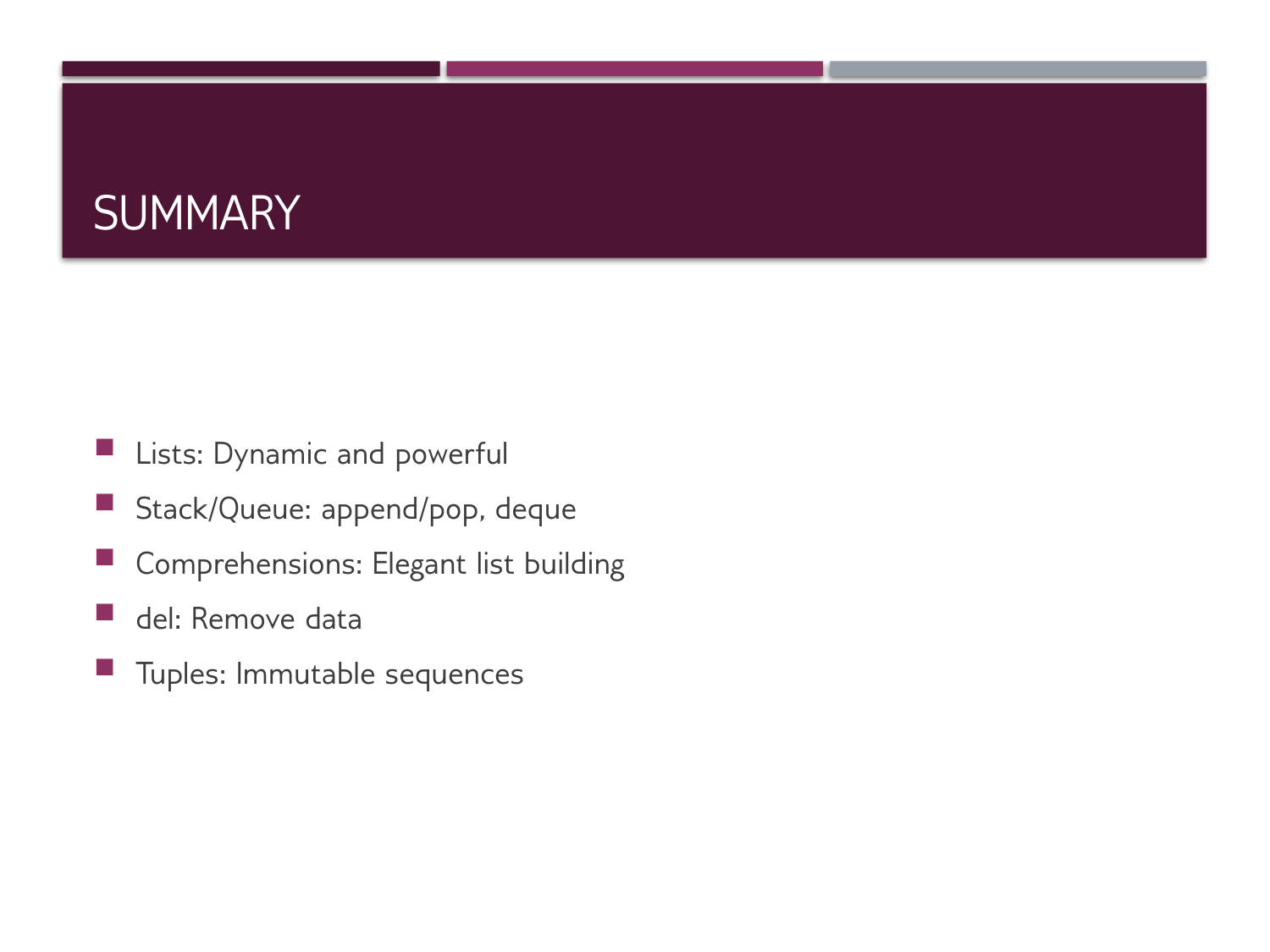

# Summary
Lists: Dynamic and powerful
Stack/Queue: append/pop, deque
Comprehensions: Elegant list building
del: Remove data
Tuples: Immutable sequences